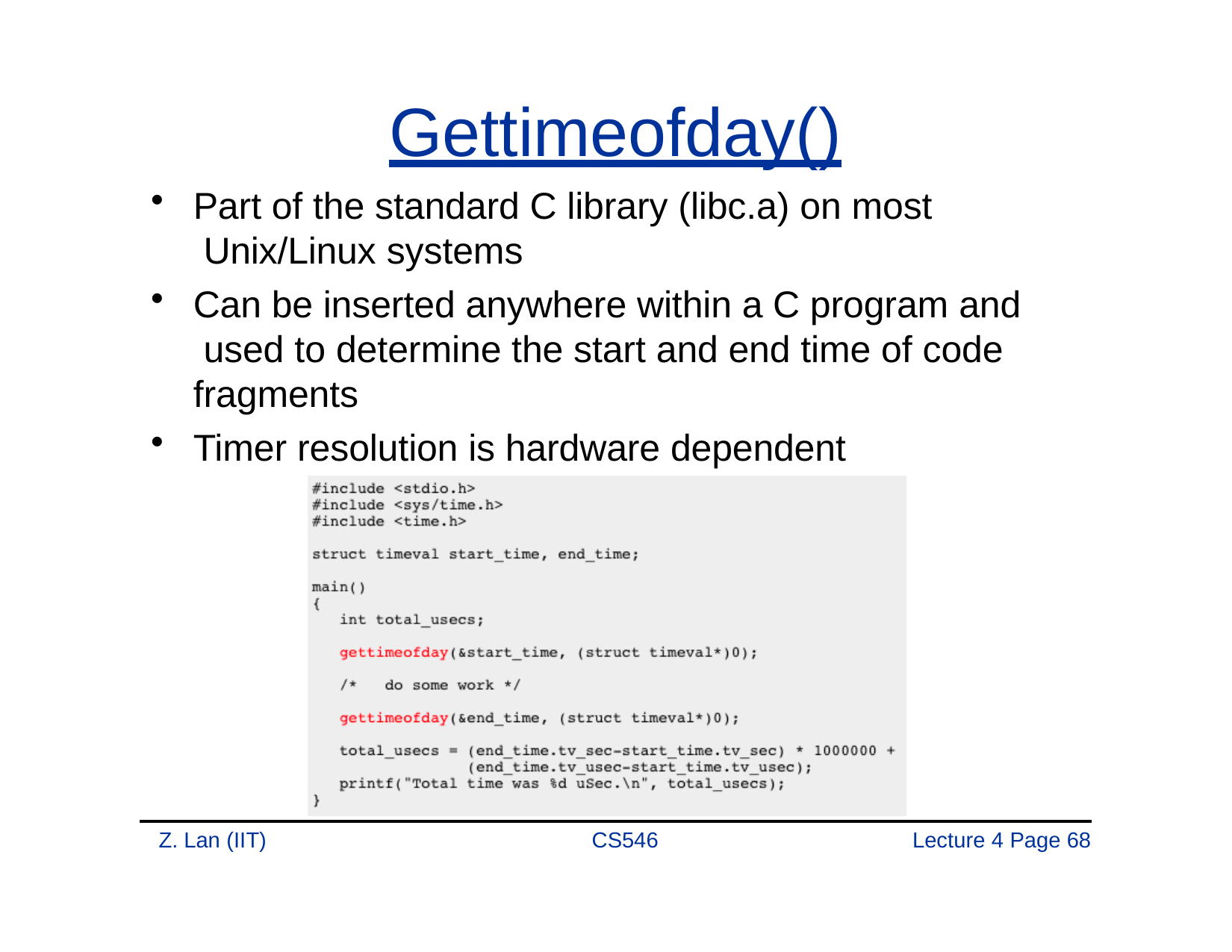

# Gettimeofday()
Part of the standard C library (libc.a) on most  Unix/Linux systems
Can be inserted anywhere within a C program and  used to determine the start and end time of code  fragments
Timer resolution is hardware dependent

Z. Lan (IIT)
CS546
Lecture 4 Page 68